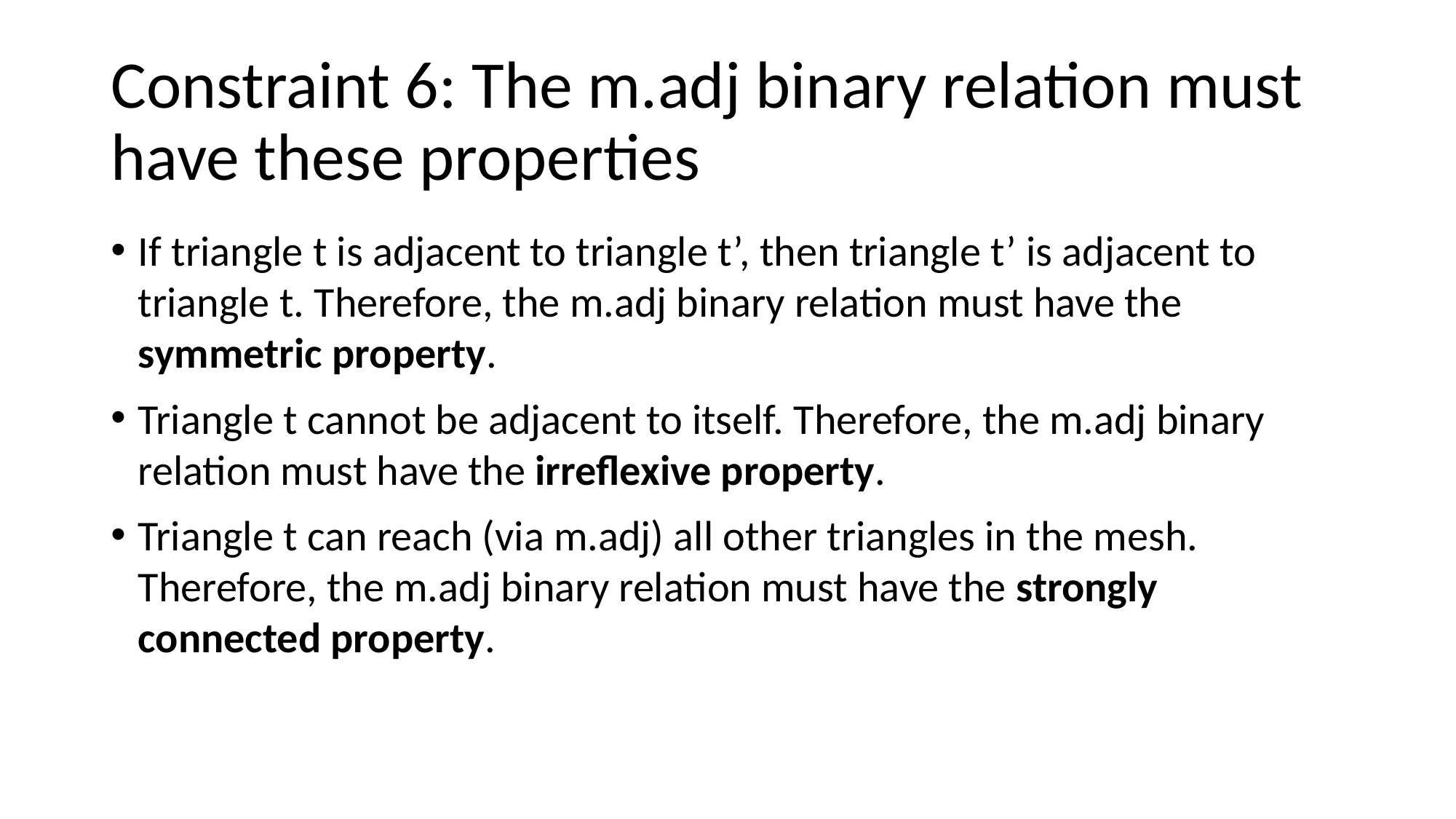

# Constraint 6: The m.adj binary relation must have these properties
If triangle t is adjacent to triangle t’, then triangle t’ is adjacent to triangle t. Therefore, the m.adj binary relation must have the symmetric property.
Triangle t cannot be adjacent to itself. Therefore, the m.adj binary relation must have the irreflexive property.
Triangle t can reach (via m.adj) all other triangles in the mesh. Therefore, the m.adj binary relation must have the strongly connected property.